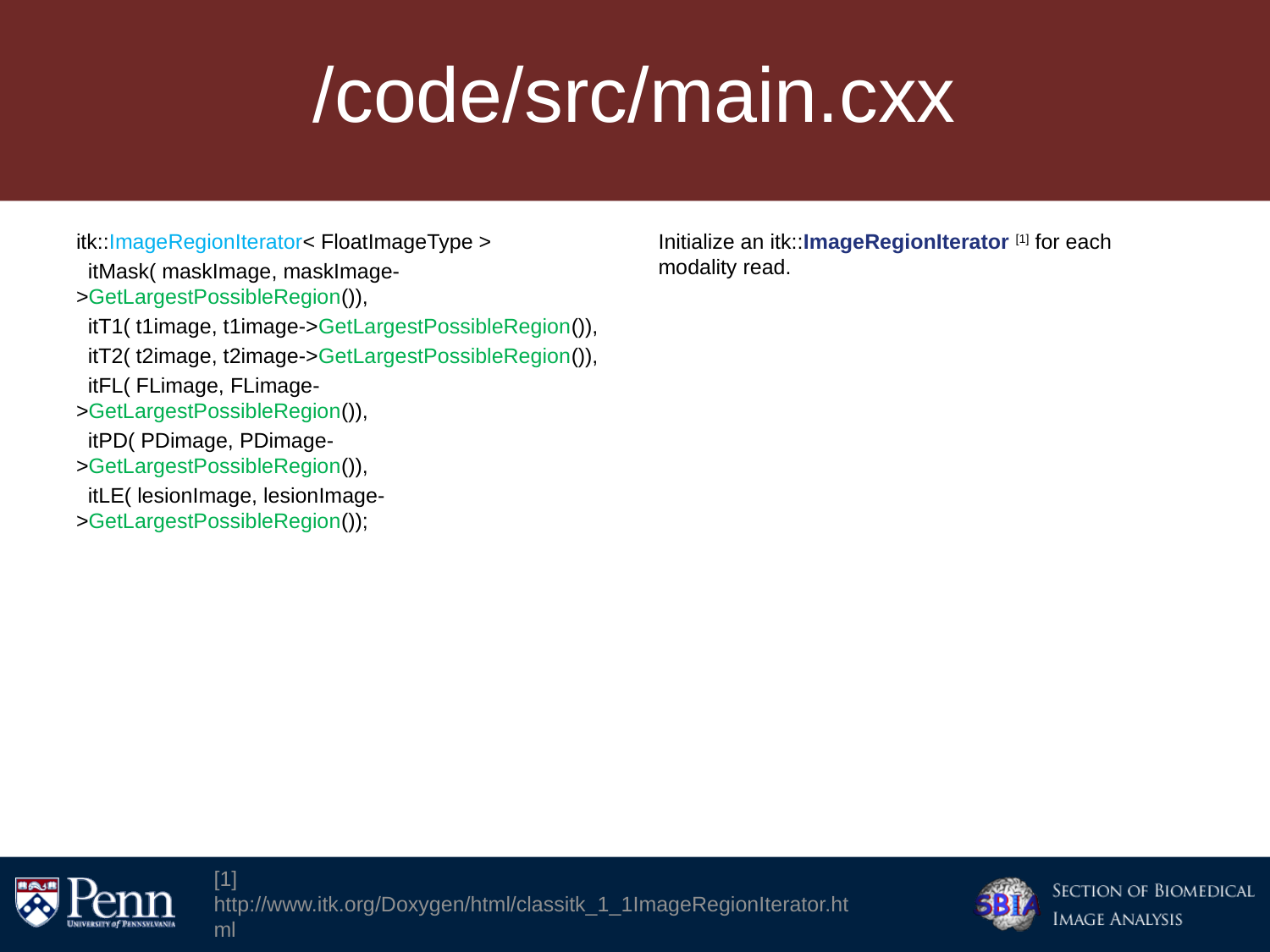

# /code/src/main.cxx
itk::ImageRegionIterator< FloatImageType >
  itMask( maskImage, maskImage->GetLargestPossibleRegion()),
  itT1( t1image, t1image->GetLargestPossibleRegion()),
  itT2( t2image, t2image->GetLargestPossibleRegion()),
  itFL( FLimage, FLimage->GetLargestPossibleRegion()),
  itPD( PDimage, PDimage->GetLargestPossibleRegion()),
  itLE( lesionImage, lesionImage->GetLargestPossibleRegion());

itMask.GoToBegin();
Initialize an itk::ImageRegionIterator [1] for each modality read.
[1] http://www.itk.org/Doxygen/html/classitk_1_1ImageRegionIterator.html